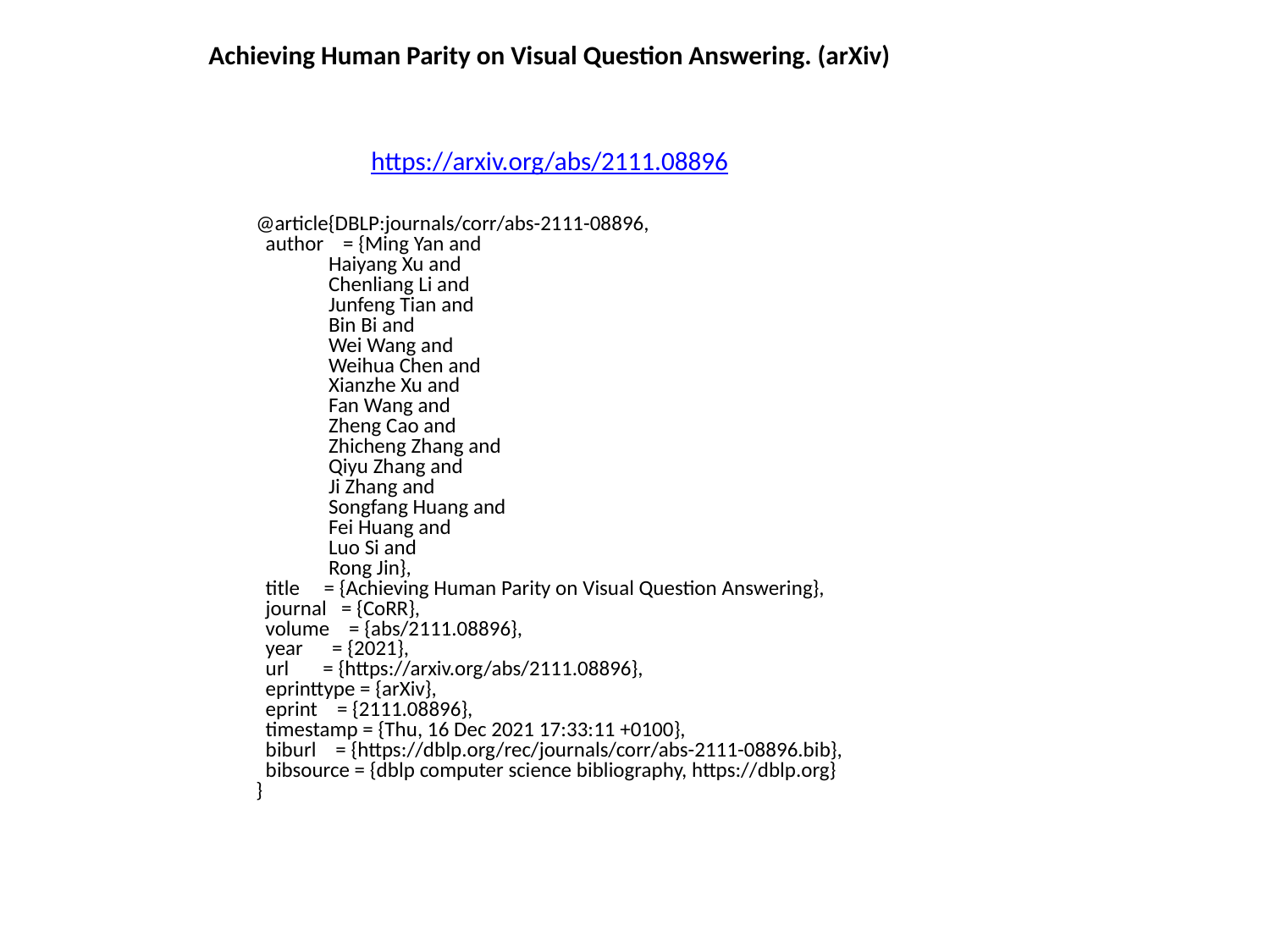

Achieving Human Parity on Visual Question Answering. (arXiv)

https://arxiv.org/abs/2111.08896

@article{DBLP:journals/corr/abs-2111-08896,
  author    = {Ming Yan and
               Haiyang Xu and
               Chenliang Li and
               Junfeng Tian and
               Bin Bi and
               Wei Wang and
               Weihua Chen and
               Xianzhe Xu and
               Fan Wang and
               Zheng Cao and
               Zhicheng Zhang and
               Qiyu Zhang and
               Ji Zhang and
               Songfang Huang and
               Fei Huang and
               Luo Si and
               Rong Jin},
  title     = {Achieving Human Parity on Visual Question Answering},
  journal   = {CoRR},
  volume    = {abs/2111.08896},
  year      = {2021},
  url       = {https://arxiv.org/abs/2111.08896},
  eprinttype = {arXiv},
  eprint    = {2111.08896},
  timestamp = {Thu, 16 Dec 2021 17:33:11 +0100},
  biburl    = {https://dblp.org/rec/journals/corr/abs-2111-08896.bib},
  bibsource = {dblp computer science bibliography, https://dblp.org}
}